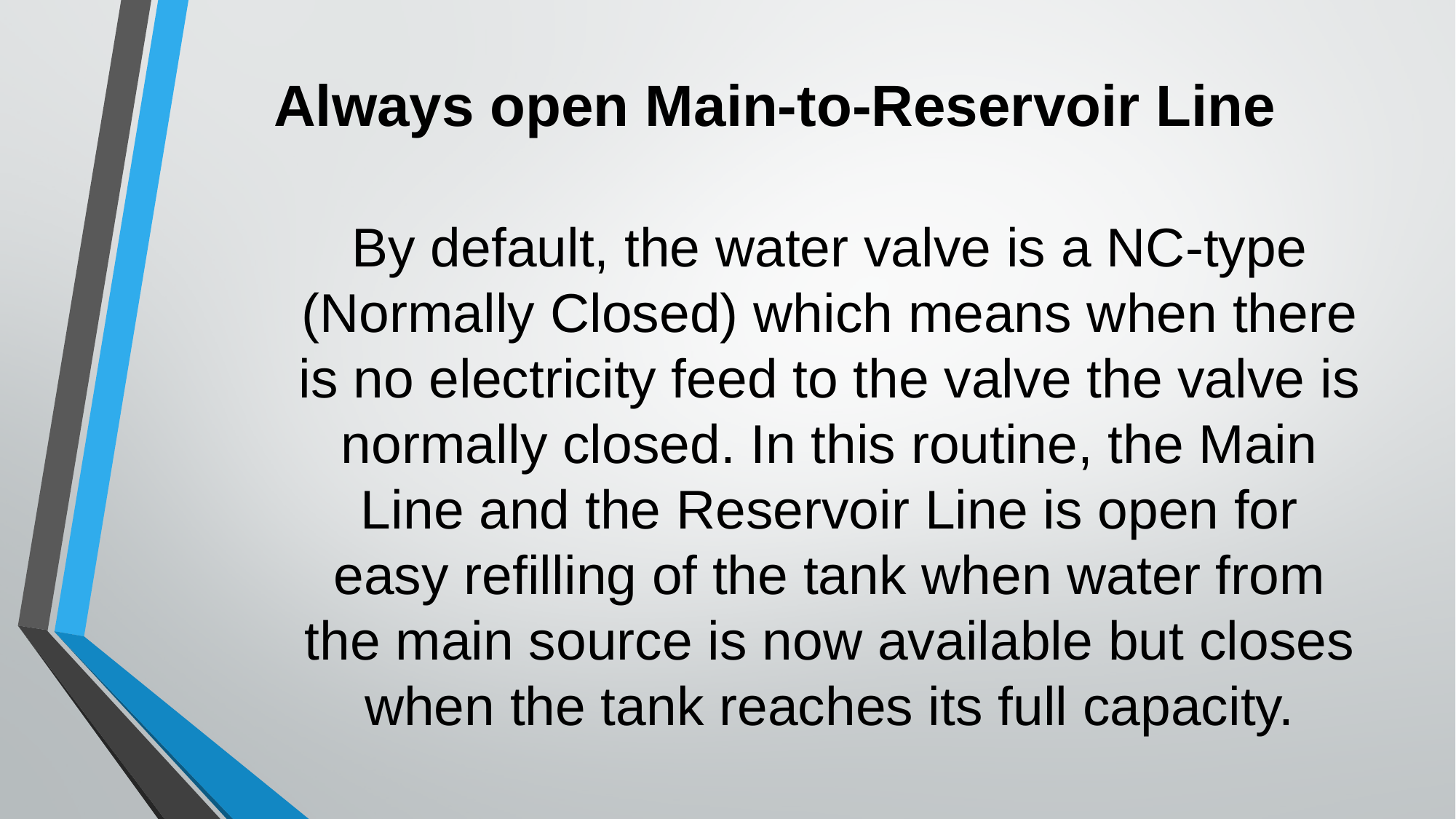

# Always open Main-to-Reservoir Line
By default, the water valve is a NC-type (Normally Closed) which means when there is no electricity feed to the valve the valve is normally closed. In this routine, the Main Line and the Reservoir Line is open for easy refilling of the tank when water from the main source is now available but closes when the tank reaches its full capacity.